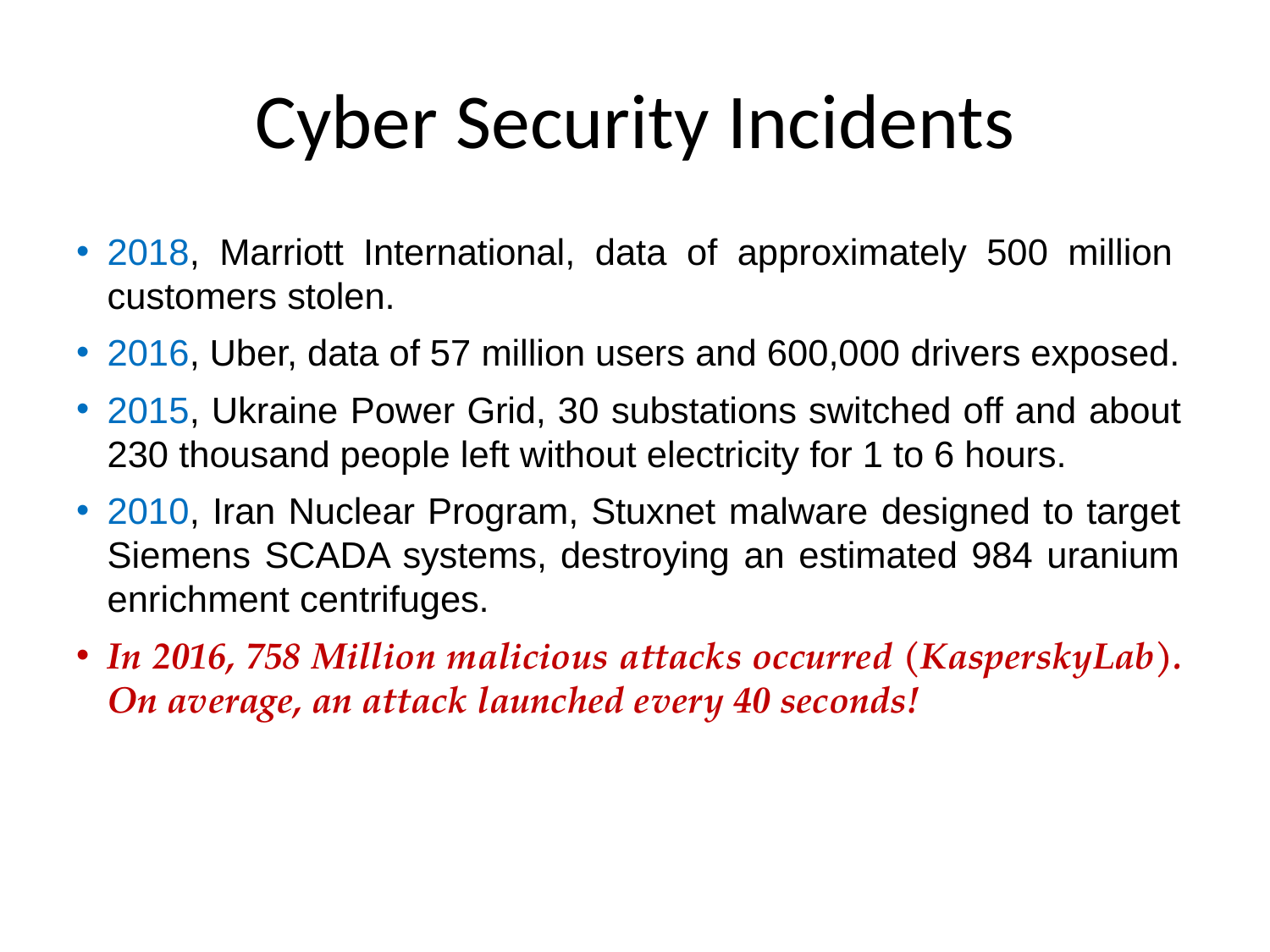

# Cyber Security Incidents
2018, Marriott International, data of approximately 500 million  customers stolen.
2016, Uber, data of 57 million users and 600,000 drivers exposed.
2015, Ukraine Power Grid, 30 substations switched off and about  230 thousand people left without electricity for 1 to 6 hours.
2010, Iran Nuclear Program, Stuxnet malware designed to target  Siemens SCADA systems, destroying an estimated 984 uranium  enrichment centrifuges.
In 2016, 758 Million malicious attacks occurred (KasperskyLab).  On average, an attack launched every 40 seconds!